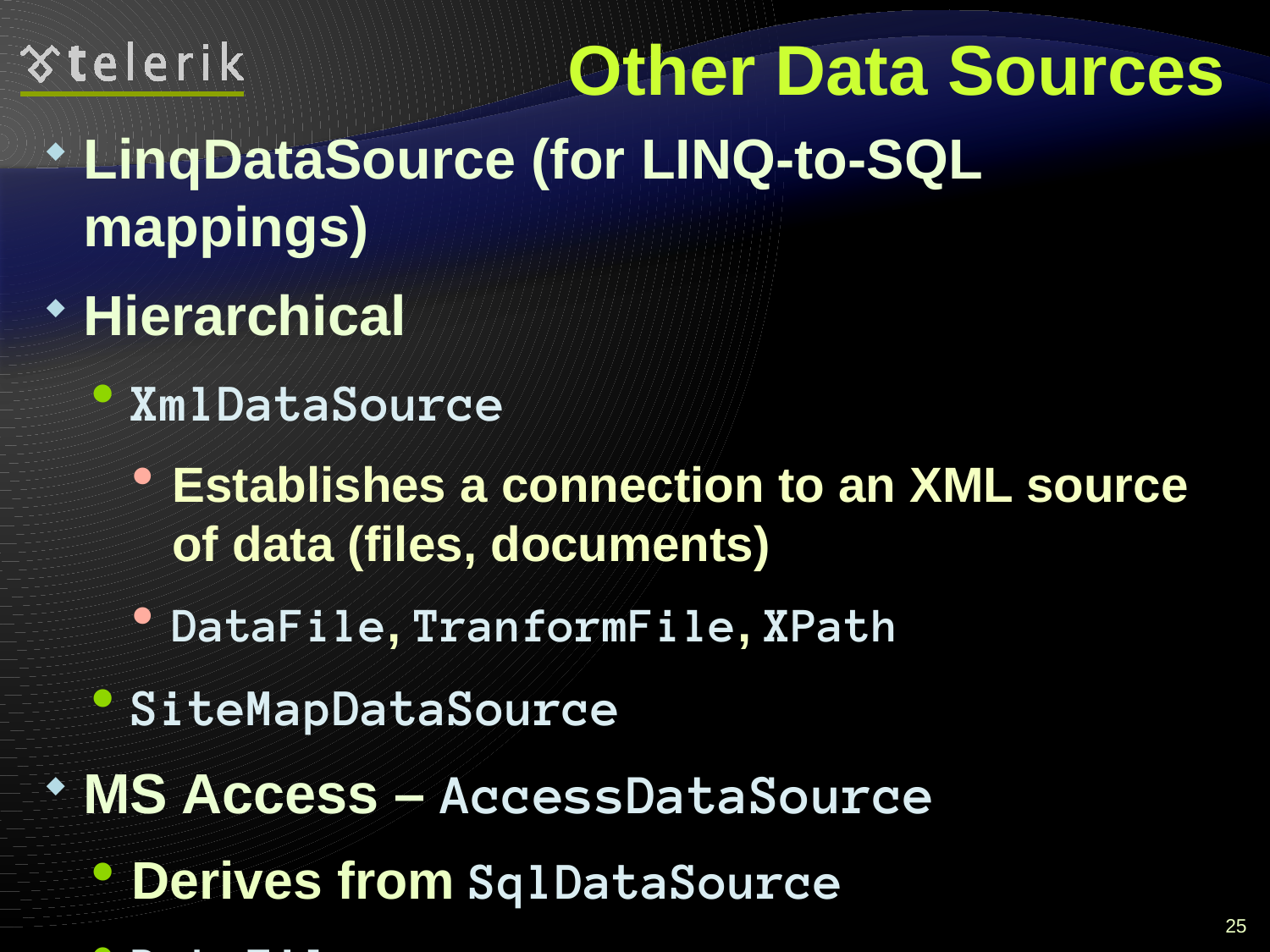

# Other Data Sources
LinqDataSource (for LINQ-to-SQL mappings)
Hierarchical
XmlDataSource
Establishes a connection to an XML source of data (files, documents)
DataFile, TranformFile, XPath
SiteMapDataSource
MS Access – AccessDataSource
Derives from SqlDataSource
DataFile
25